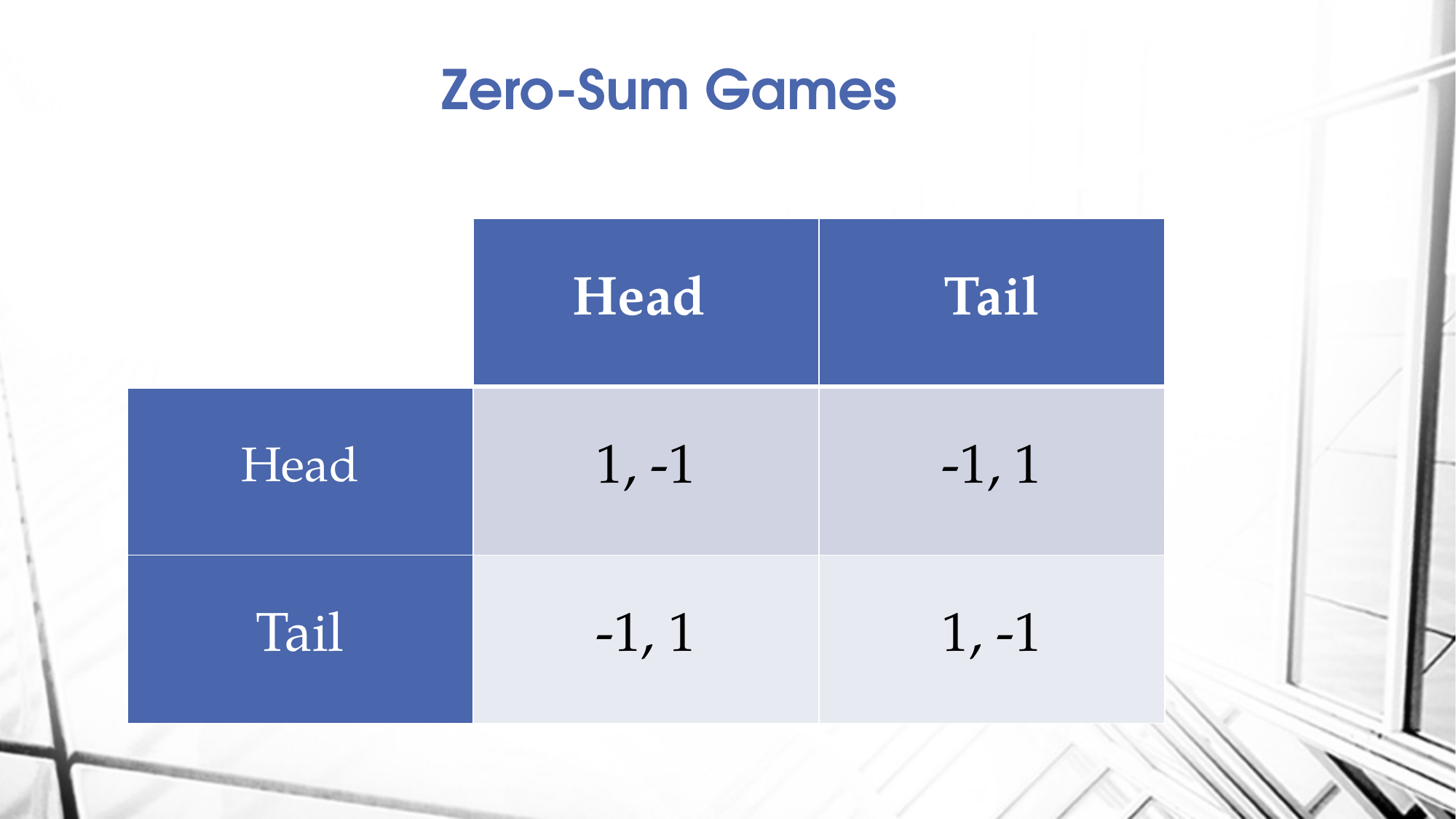

# Zero-Sum Games
|  | Head | Tail |
| --- | --- | --- |
| Head | 1, -1 | -1, 1 |
| Tail | -1, 1 | 1, -1 |